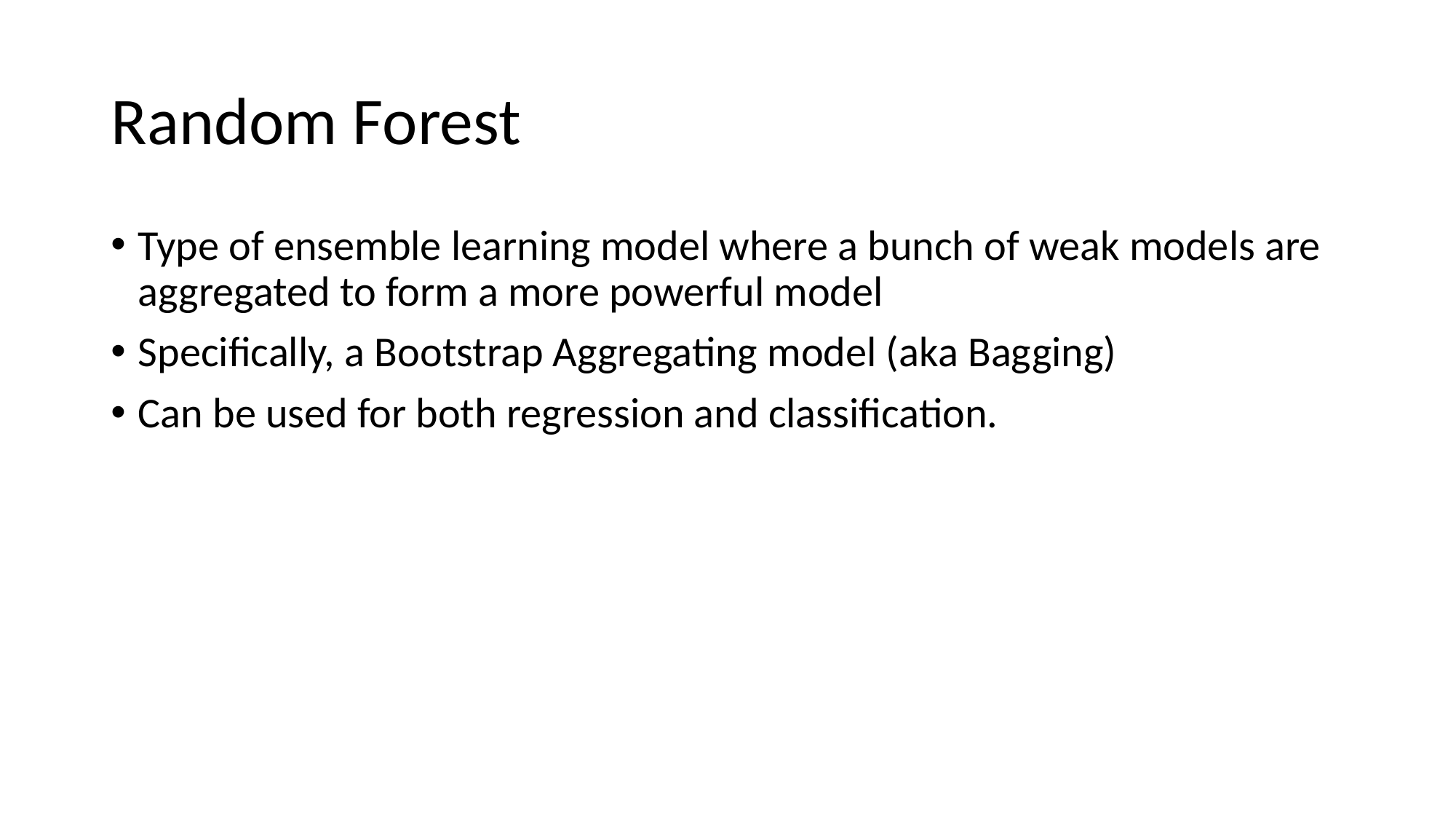

# Random Forest
Type of ensemble learning model where a bunch of weak models are aggregated to form a more powerful model
Specifically, a Bootstrap Aggregating model (aka Bagging)
Can be used for both regression and classification.